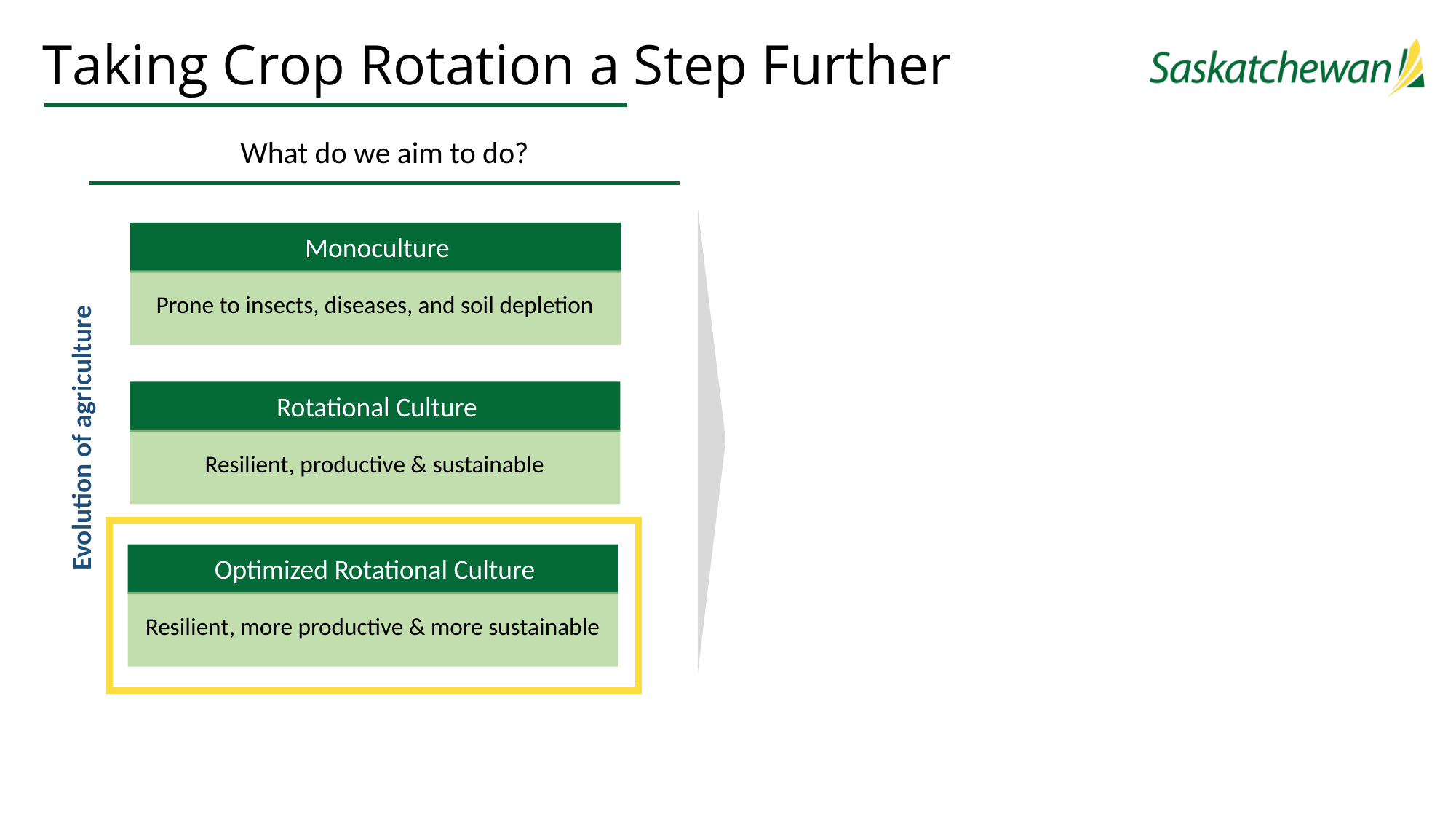

# Taking Crop Rotation a Step Further
What do we aim to do?

Monoculture

Prone to insects, diseases, and soil depletion
Evolution of agriculture

Rotational Culture

Resilient, productive & sustainable

Optimized Rotational Culture

Resilient, more productive & more sustainable